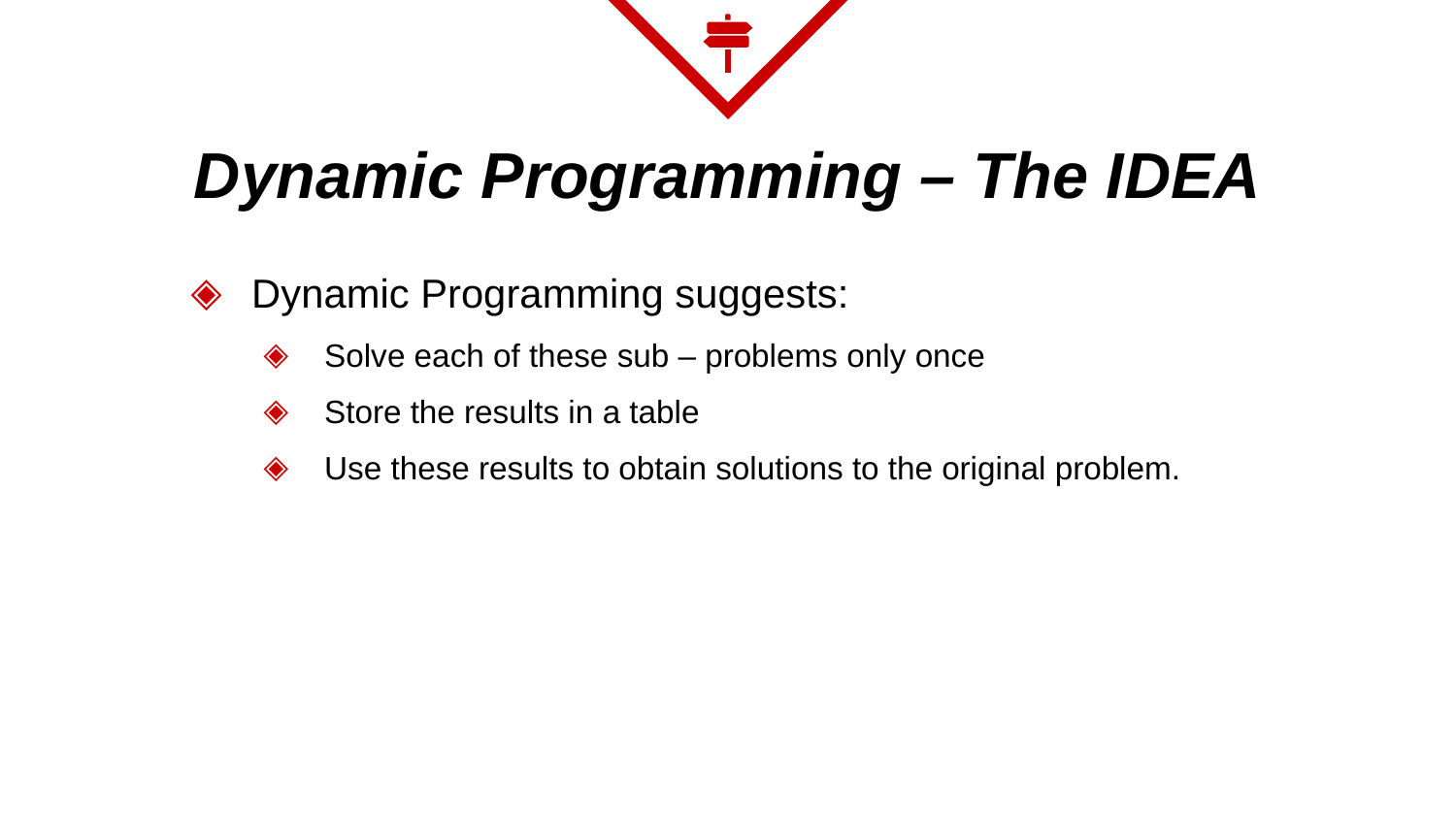

# Dynamic Programming – The IDEA
Dynamic Programming suggests:
Solve each of these sub – problems only once
Store the results in a table
Use these results to obtain solutions to the original problem.